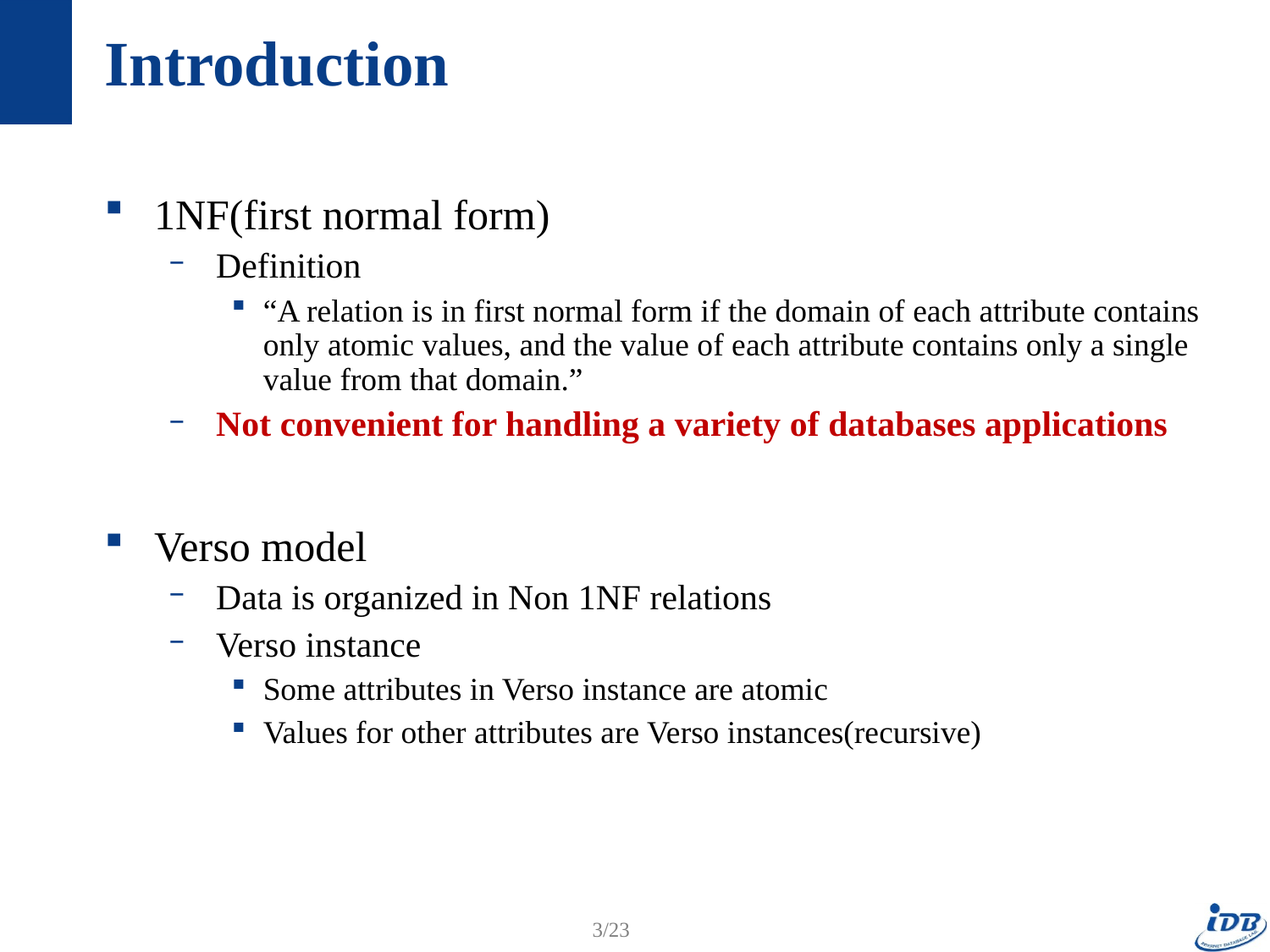

# Introduction
1NF(first normal form)
Definition
“A relation is in first normal form if the domain of each attribute contains only atomic values, and the value of each attribute contains only a single value from that domain.”
Not convenient for handling a variety of databases applications

Verso model
Data is organized in Non 1NF relations
Verso instance
Some attributes in Verso instance are atomic
Values for other attributes are Verso instances(recursive)